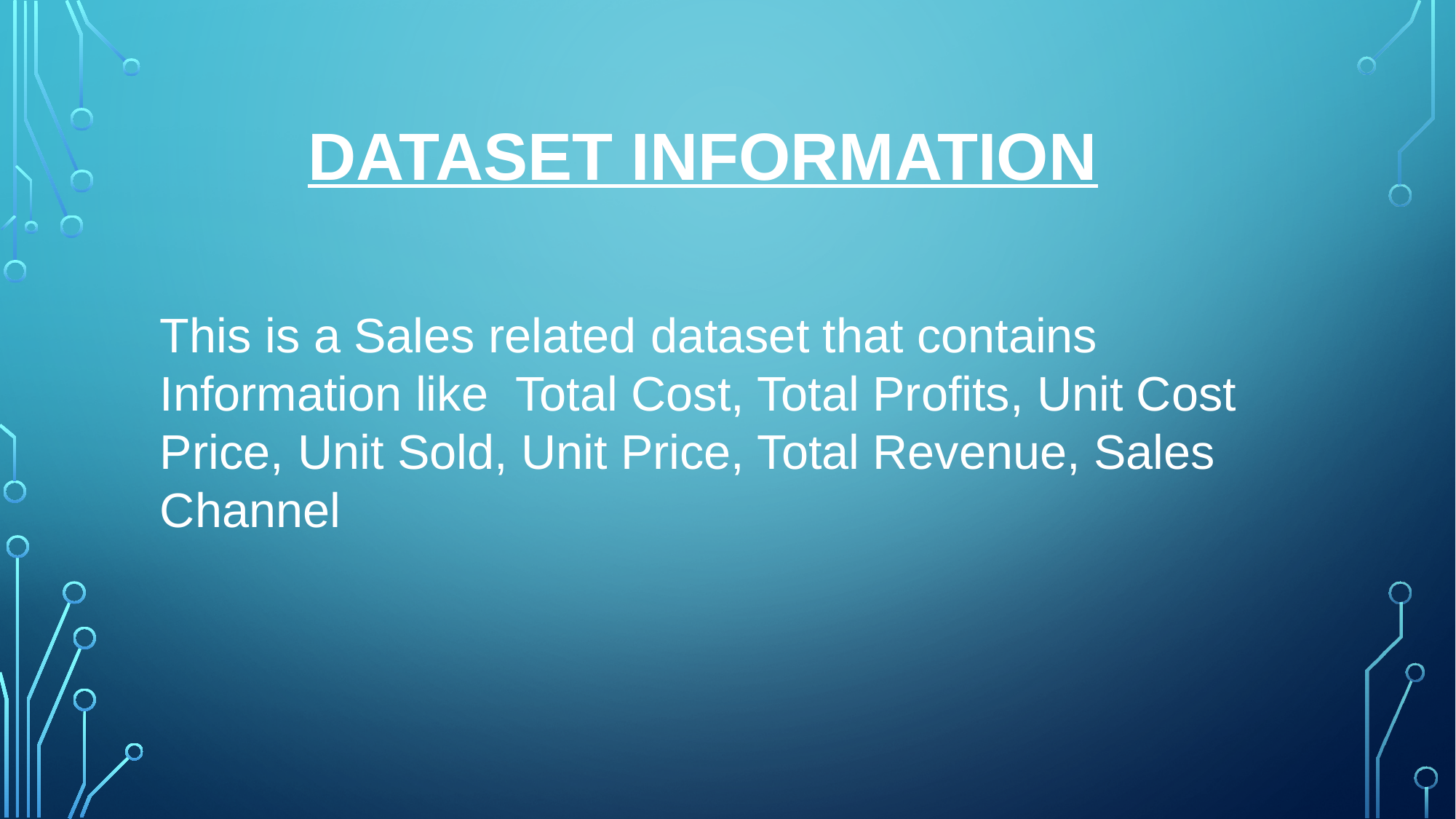

DATASET INFORMATION
This is a Sales related dataset that contains Information like  Total Cost, Total Profits, Unit Cost Price, Unit Sold, Unit Price, Total Revenue, Sales Channel